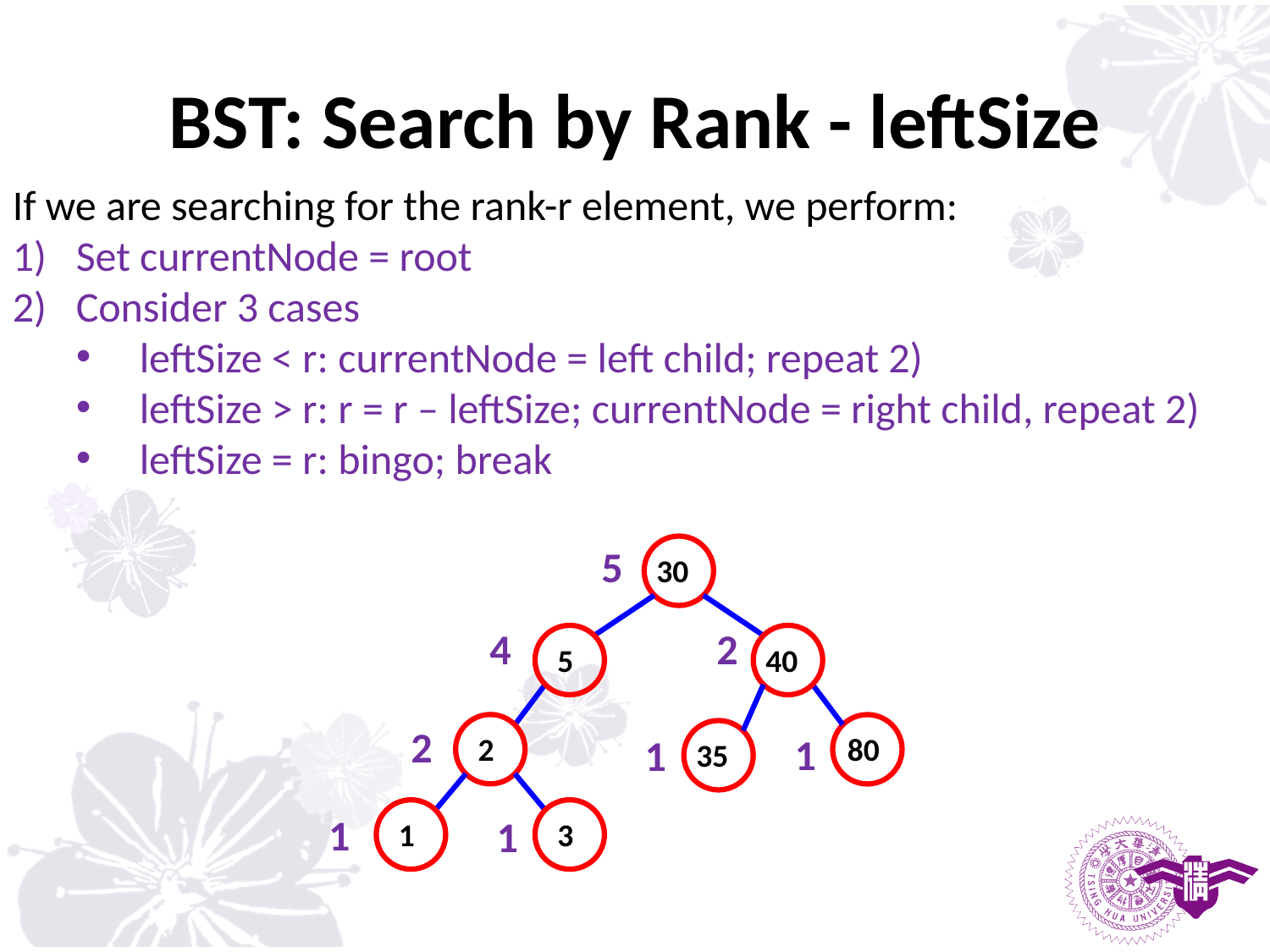

# BST: Search by Rank - leftSize
If we are searching for the rank-r element, we perform:
Set currentNode = root
Consider 3 cases
leftSize < r: currentNode = left child; repeat 2)
leftSize > r: r = r – leftSize; currentNode = right child, repeat 2)
leftSize = r: bingo; break
30

5

2
4
5

40

2

80

2
35

1
1
1

3

1
1